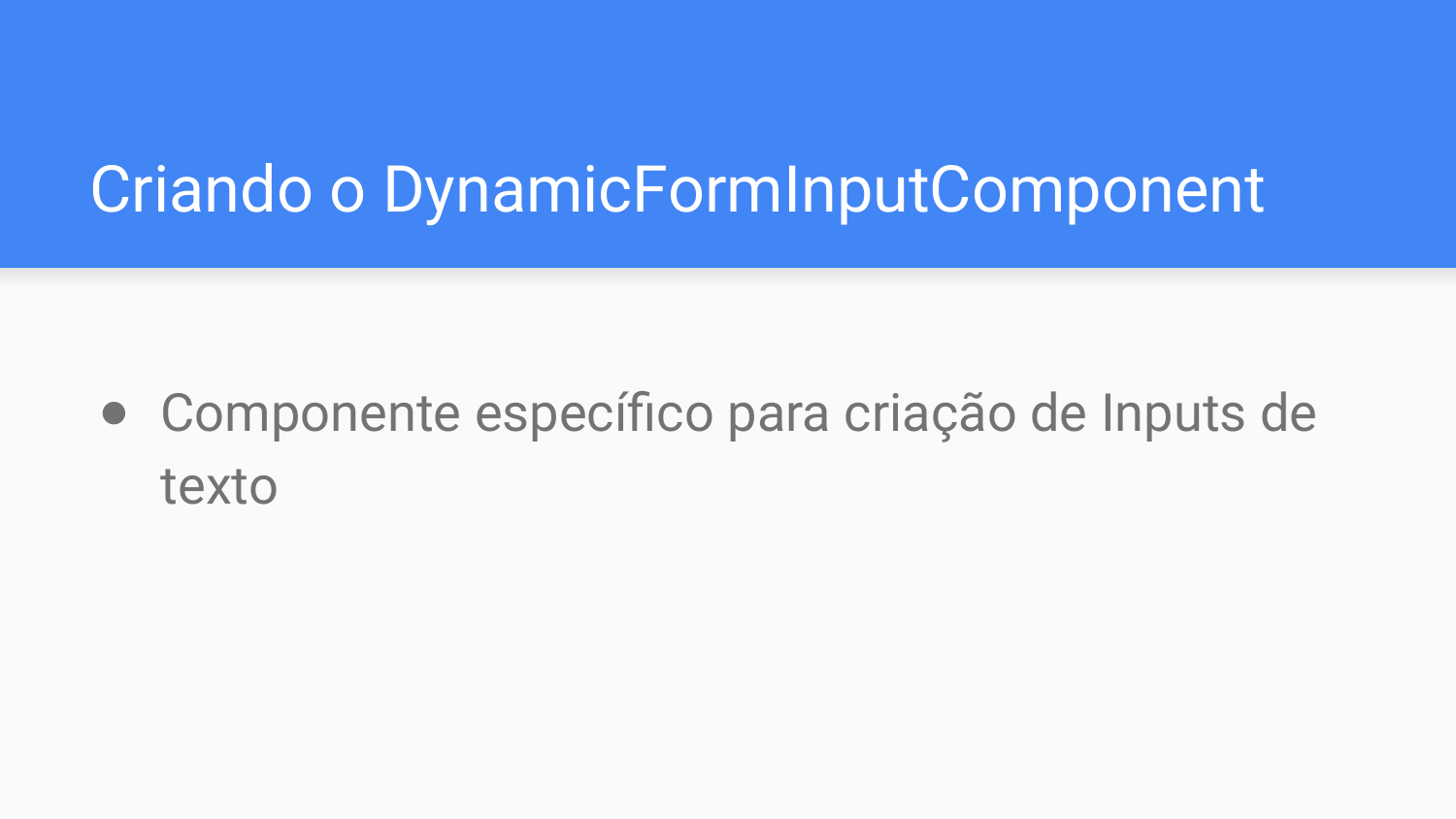

# Criando o DynamicFormInputComponent
Componente específico para criação de Inputs de texto